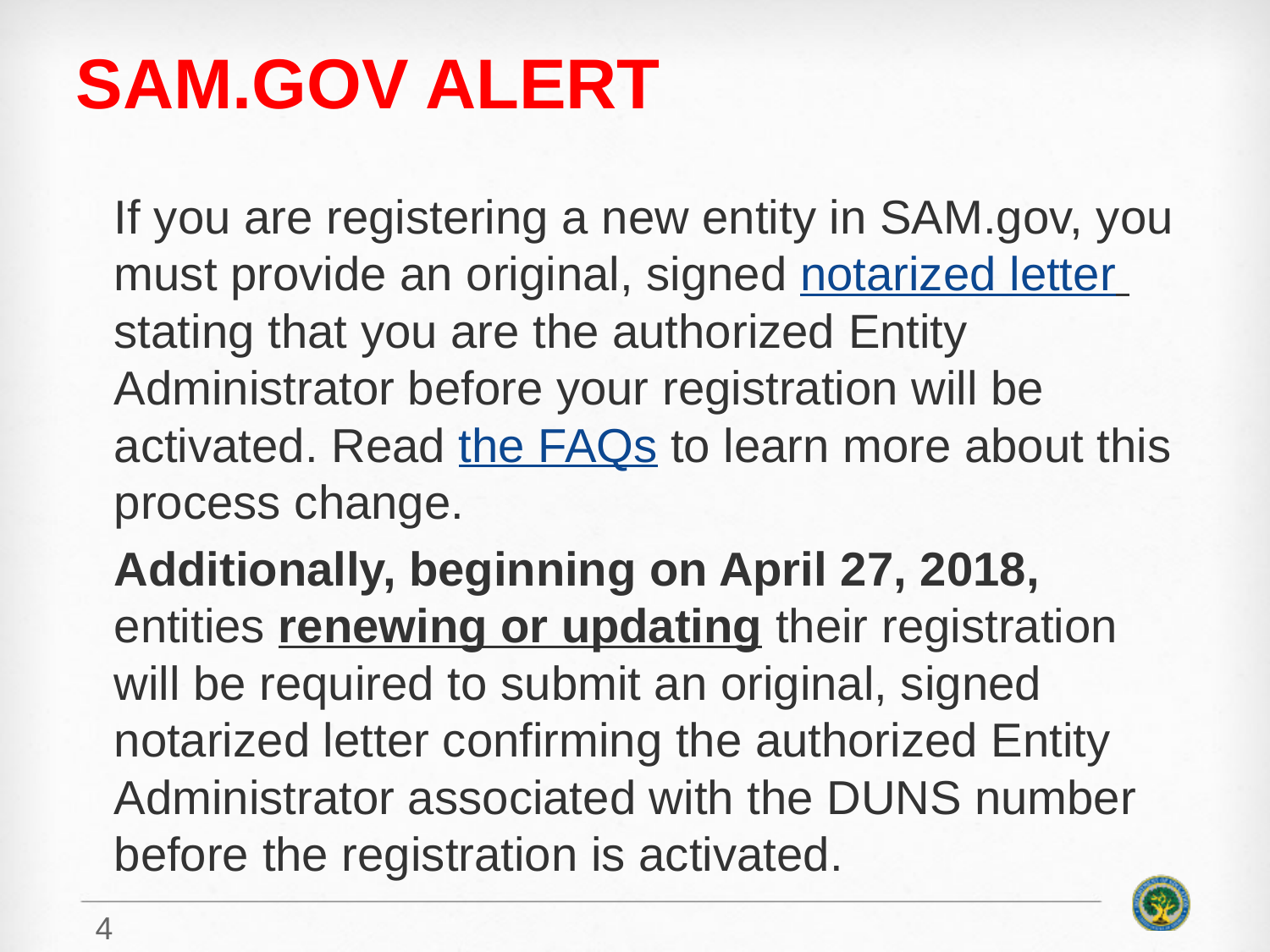

# SAM.GOV ALERT

If you are registering a new entity in SAM.gov, you must provide an original, signed notarized letter stating that you are the authorized Entity Administrator before your registration will be activated. Read the FAQs to learn more about this process change.
Additionally, beginning on April 27, 2018, entities renewing or updating their registration will be required to submit an original, signed notarized letter confirming the authorized Entity Administrator associated with the DUNS number before the registration is activated.

4